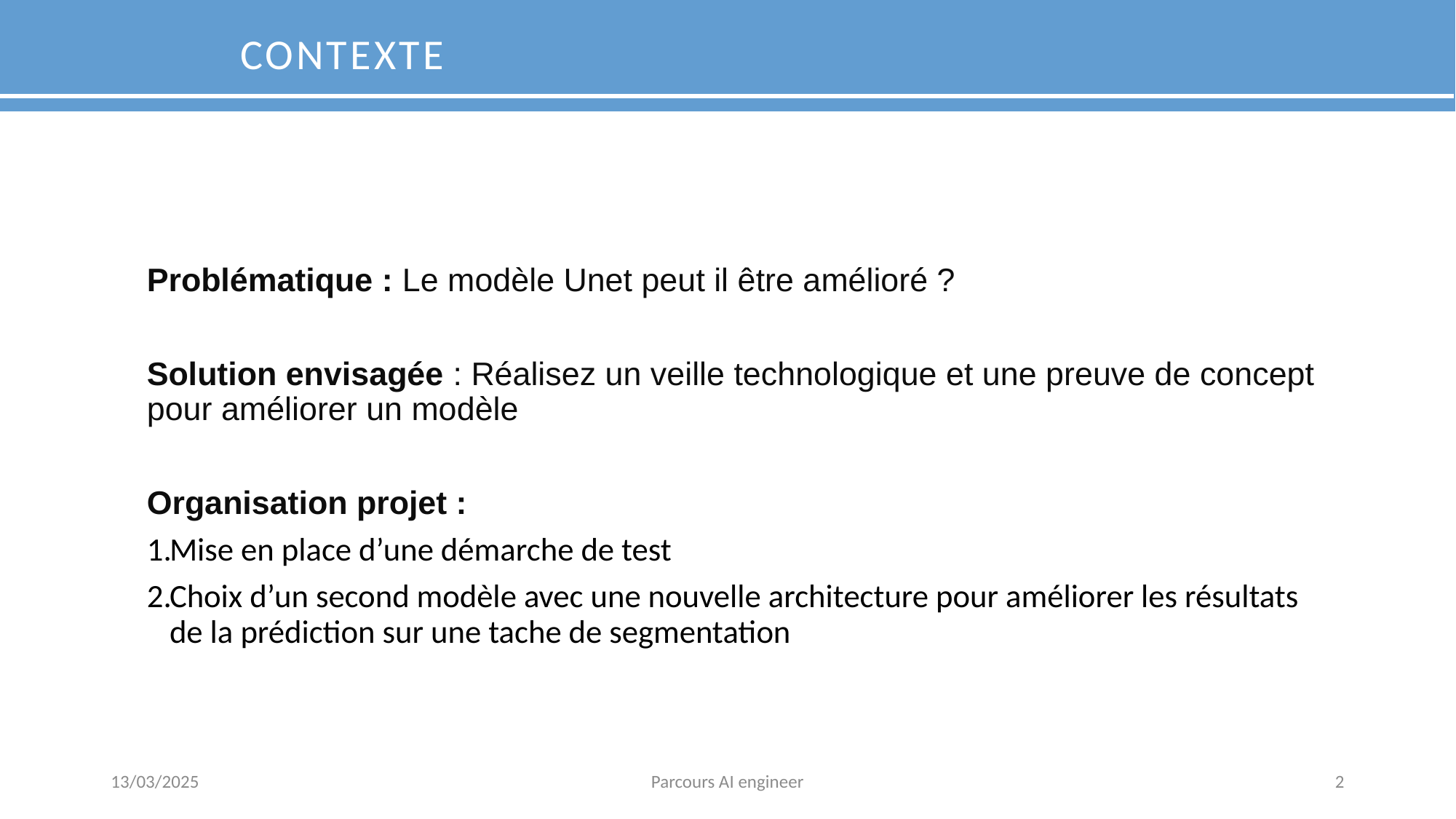

Contexte

Problématique : Le modèle Unet peut il être amélioré ?

Solution envisagée : Réalisez un veille technologique et une preuve de concept pour améliorer un modèle

Organisation projet :
Mise en place d’une démarche de test
Choix d’un second modèle avec une nouvelle architecture pour améliorer les résultats de la prédiction sur une tache de segmentation

13/03/2025
Parcours AI engineer
2